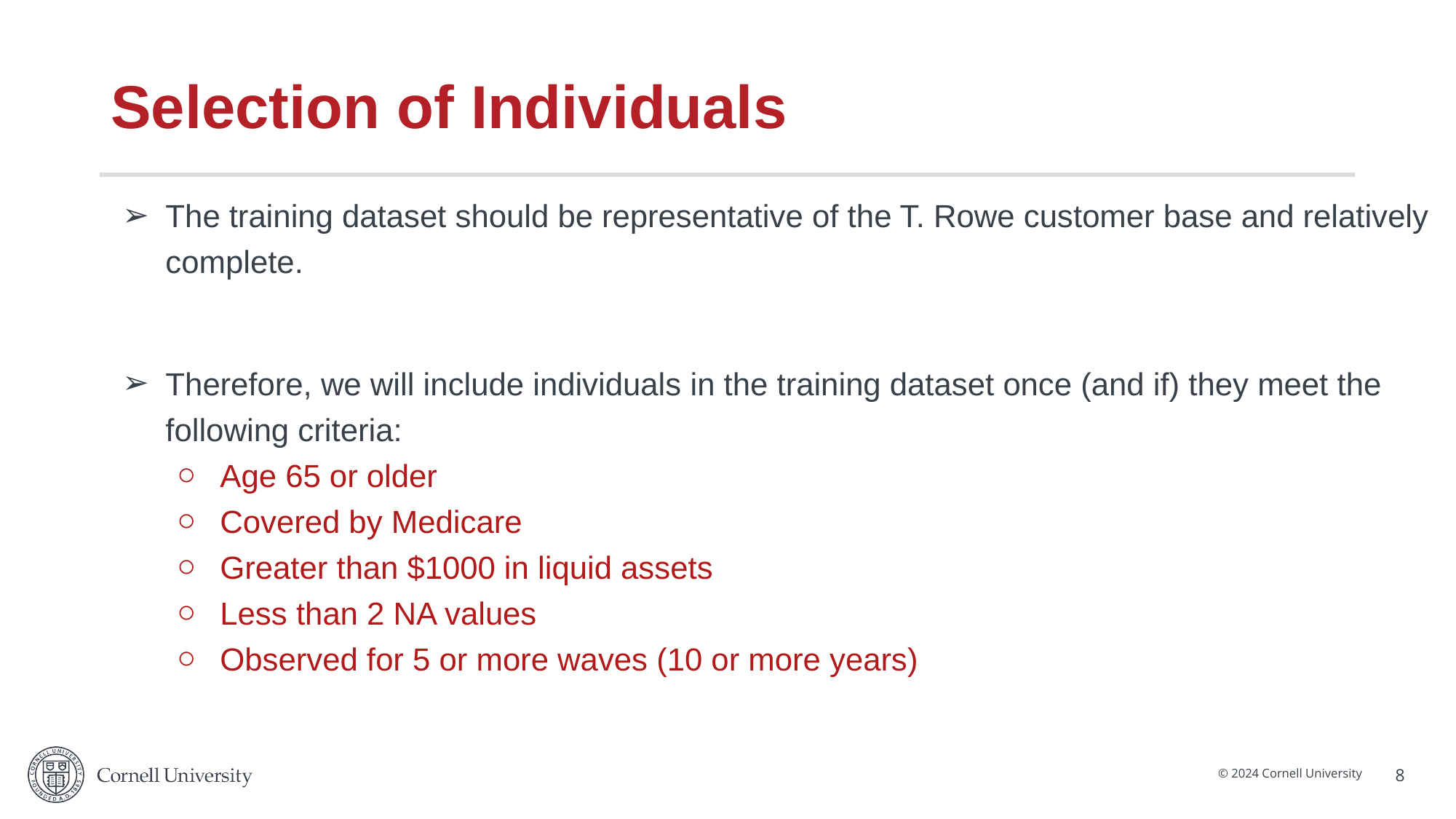

# Selection of Individuals
The training dataset should be representative of the T. Rowe customer base and relatively complete.

Therefore, we will include individuals in the training dataset once (and if) they meet the following criteria:
Age 65 or older
Covered by Medicare
Greater than $1000 in liquid assets
Less than 2 NA values
Observed for 5 or more waves (10 or more years)